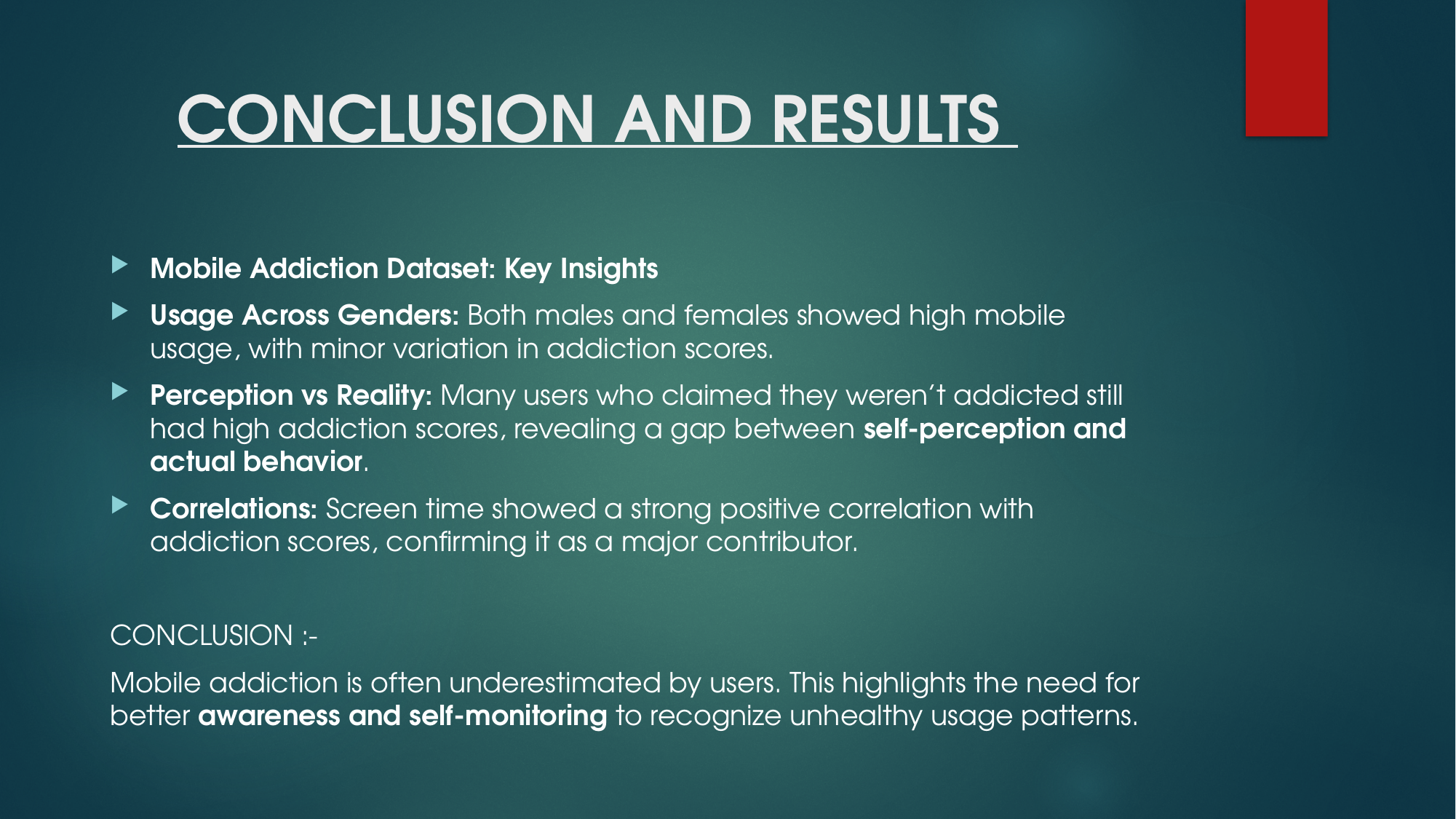

# CONCLUSION AND RESULTS
Mobile Addiction Dataset: Key Insights
Usage Across Genders: Both males and females showed high mobile usage, with minor variation in addiction scores.
Perception vs Reality: Many users who claimed they weren’t addicted still had high addiction scores, revealing a gap between self-perception and actual behavior.
Correlations: Screen time showed a strong positive correlation with addiction scores, confirming it as a major contributor.

CONCLUSION :-
Mobile addiction is often underestimated by users. This highlights the need for better awareness and self-monitoring to recognize unhealthy usage patterns.